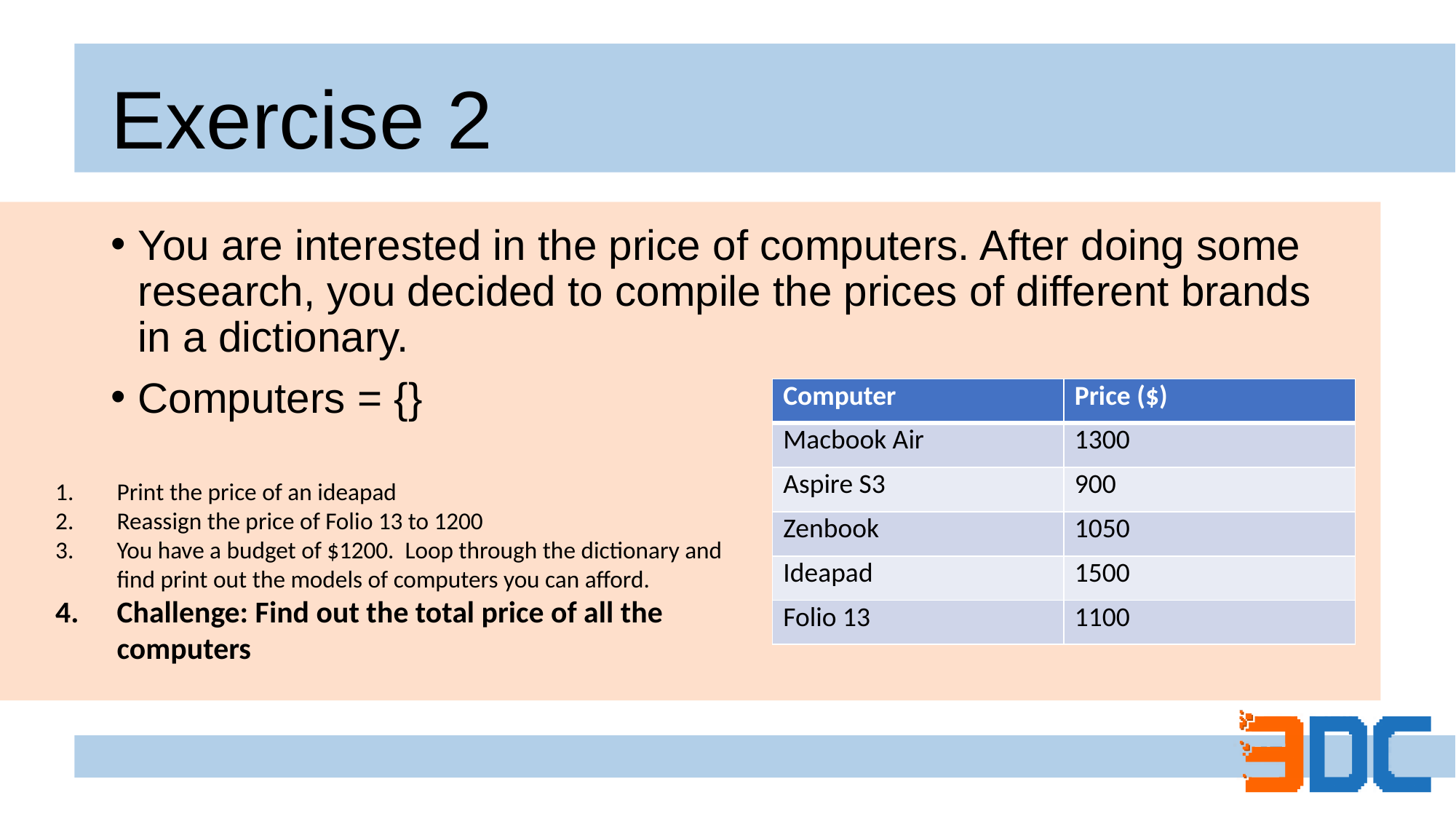

# Exercise 2
You are interested in the price of computers. After doing some research, you decided to compile the prices of different brands in a dictionary.
Computers = {}
| Computer | Price ($) |
| --- | --- |
| Macbook Air | 1300 |
| Aspire S3 | 900 |
| Zenbook | 1050 |
| Ideapad | 1500 |
| Folio 13 | 1100 |
Print the price of an ideapad
Reassign the price of Folio 13 to 1200
You have a budget of $1200.  Loop through the dictionary and find print out the models of computers you can afford.
Challenge: Find out the total price of all the computers